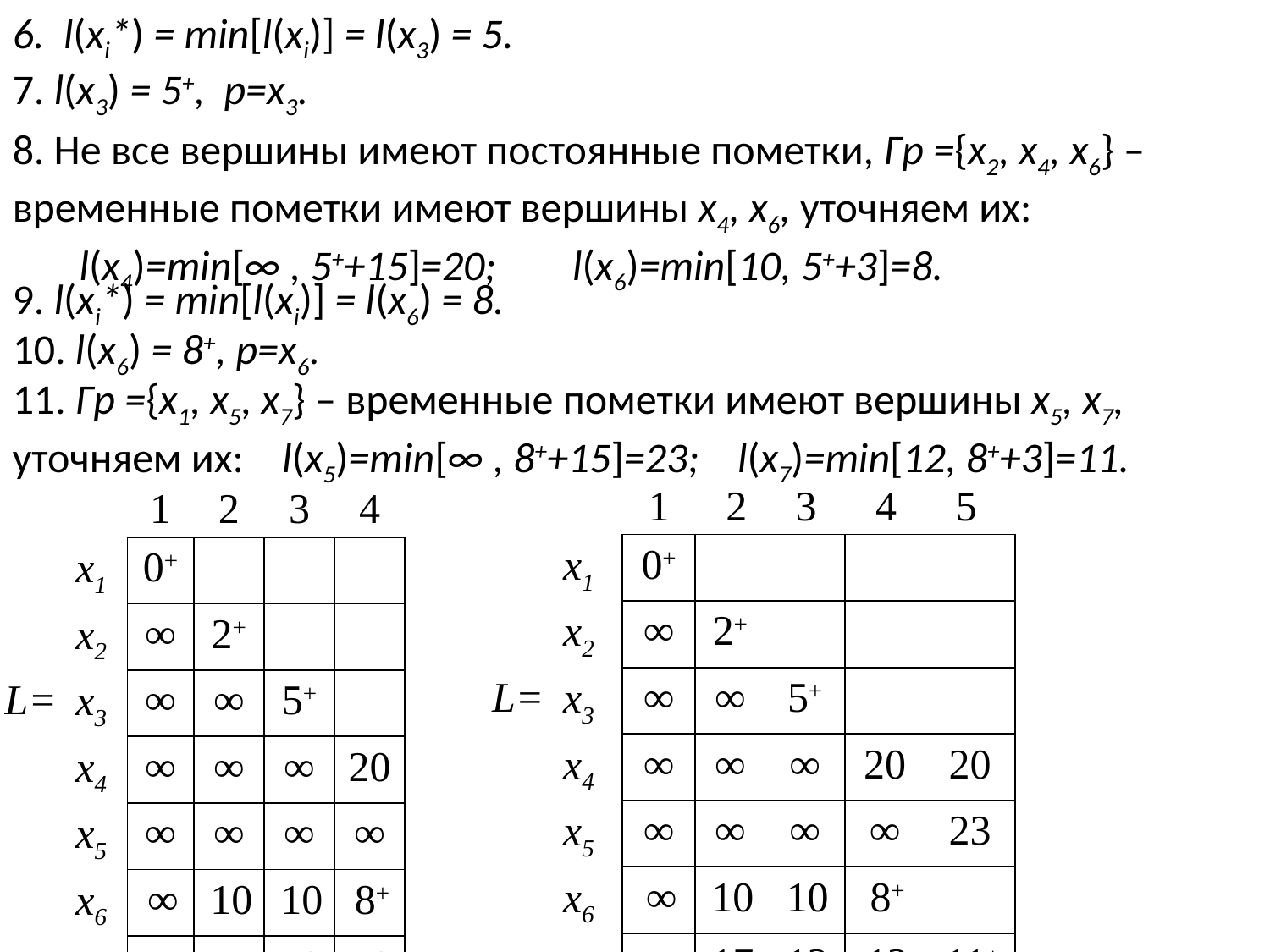

6.  l(xi*) = min[l(xi)] = l(x3) = 5.
7. l(x3) = 5+,  p=x3.
8. Не все вершины имеют постоянные пометки, Гp ={x2, x4, x6} – временные пометки имеют вершины x4, x6, уточняем их:
       l(x4)=min[∞ , 5++15]=20;        l(x6)=min[10, 5++3]=8.
9. l(xi*) = min[l(xi)] = l(x6) = 8.
10. l(x6) = 8+, p=x6.
11. Гp ={x1, x5, x7} – временные пометки имеют вершины x5, x7, уточняем их:    l(x5)=min[∞ , 8++15]=23;    l(x7)=min[12, 8++3]=11.
|  |  | 1 | 2 | 3 | 4 | 5 |
| --- | --- | --- | --- | --- | --- | --- |
|  | x1 | 0+ |  |  |  |  |
|  | x2 | ∞ | 2+ |  |  |  |
| L= | x3 | ∞ | ∞ | 5+ |  |  |
|  | x4 | ∞ | ∞ | ∞ | 20 | 20 |
|  | x5 | ∞ | ∞ | ∞ | ∞ | 23 |
|  | x6 | ∞ | 10 | 10 | 8+ |  |
|  | x7 | ∞ | 17 | 12 | 12 | 11+ |
|  |  | 1 | 2 | 3 | 4 |
| --- | --- | --- | --- | --- | --- |
|  | x1 | 0+ |  |  |  |
|  | x2 | ∞ | 2+ |  |  |
| L= | x3 | ∞ | ∞ | 5+ |  |
|  | x4 | ∞ | ∞ | ∞ | 20 |
|  | x5 | ∞ | ∞ | ∞ | ∞ |
|  | x6 | ∞ | 10 | 10 | 8+ |
|  | x7 | ∞ | 17 | 12 | 12 |